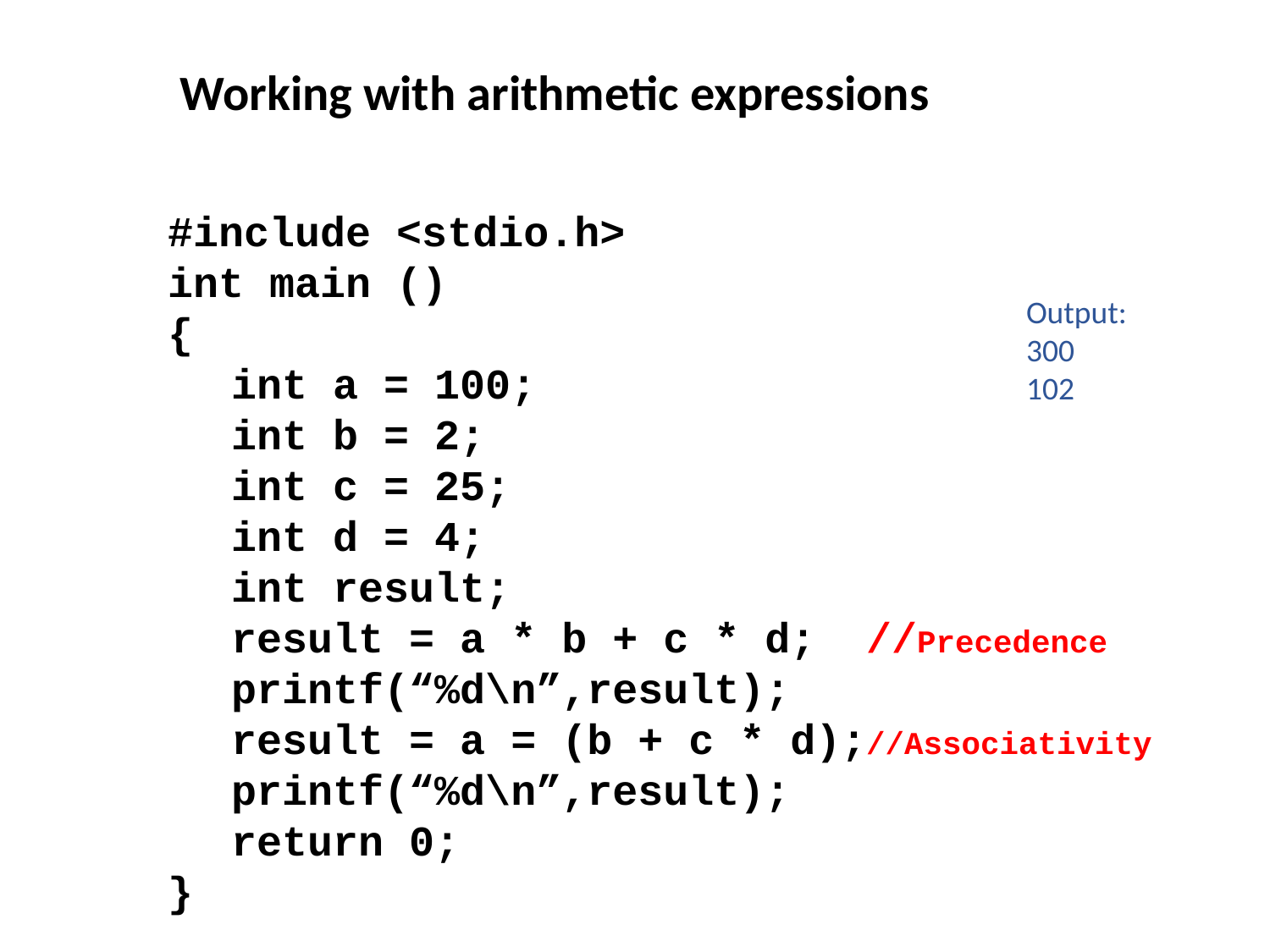

# Working with arithmetic expressions

#include <stdio.h>
int main ()
{
int a = 100;
int b = 2;
int c = 25;
int d = 4;
int result;
result = a * b + c * d;  //Precedence
printf(“%d\n”,result);
result = a = (b + c * d);//Associativity
printf(“%d\n”,result);
return 0;
}
Output:
300
102
19